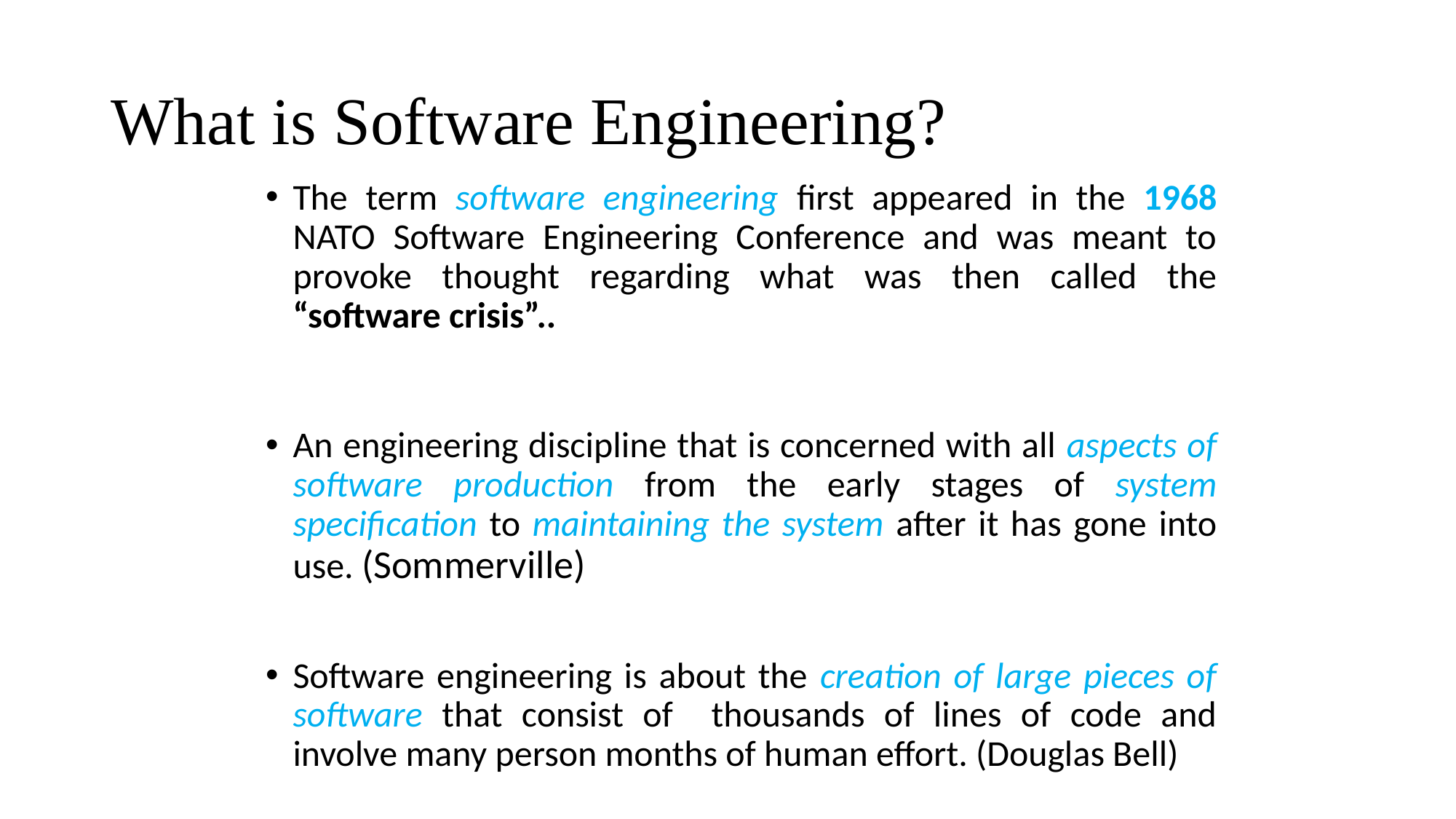

# What is Software Engineering?
The term software engineering first appeared in the 1968 NATO Software Engineering Conference and was meant to provoke thought regarding what was then called the “software crisis”..

An engineering discipline that is concerned with all aspects of software production from the early stages of system specification to maintaining the system after it has gone into use. (Sommerville)

Software engineering is about the creation of large pieces of software that consist of  thousands of lines of code and involve many person months of human effort. (Douglas Bell)